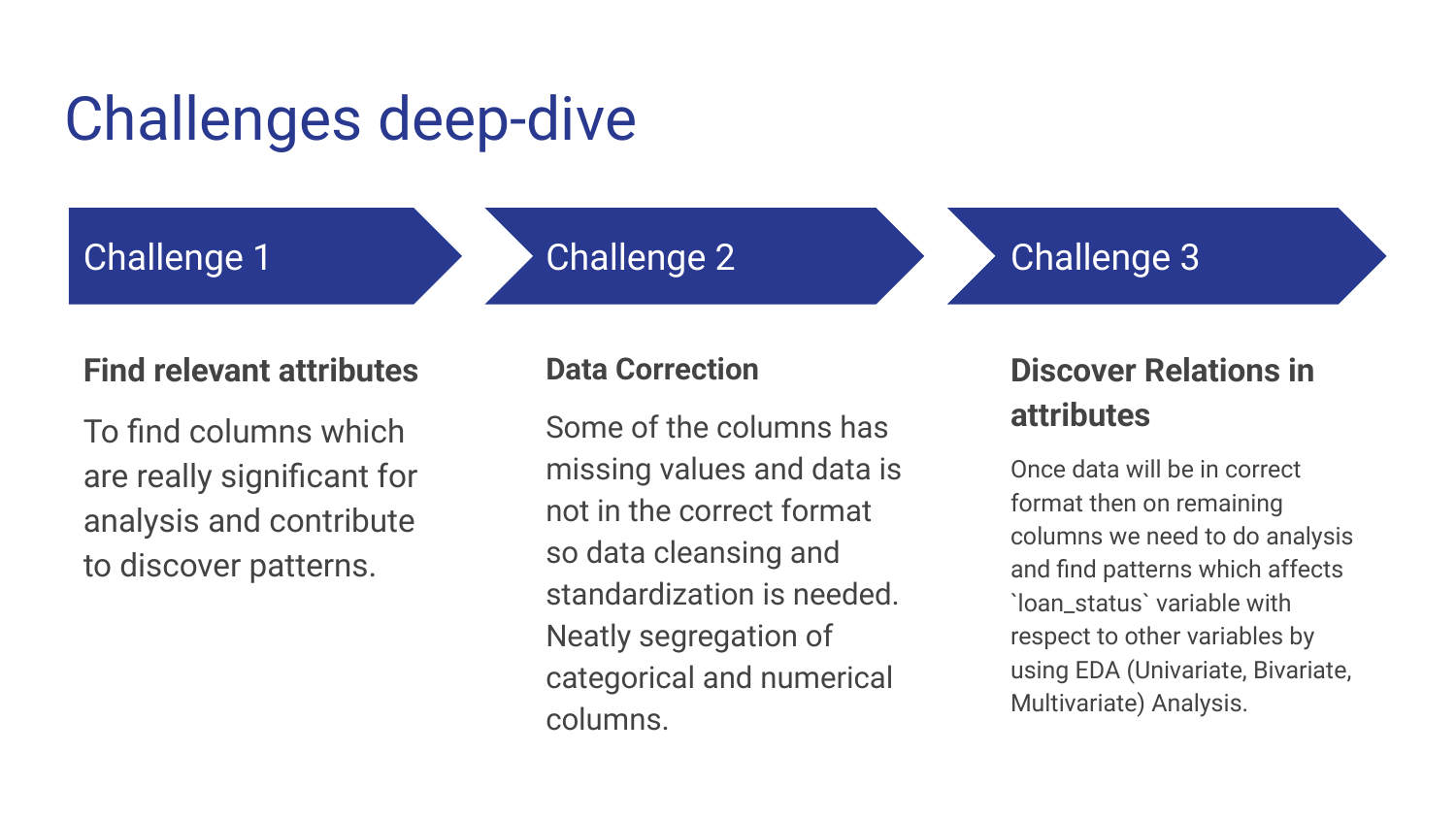

# Challenges deep-dive

Challenge 1
Challenge 2
Challenge 3
Find relevant attributes
To find columns which are really significant for analysis and contribute to discover patterns.
Data Correction
Some of the columns has missing values and data is not in the correct format so data cleansing and standardization is needed. Neatly segregation of categorical and numerical columns.
Discover Relations in attributes
Once data will be in correct format then on remaining columns we need to do analysis and find patterns which affects `loan_status` variable with respect to other variables by using EDA (Univariate, Bivariate, Multivariate) Analysis.